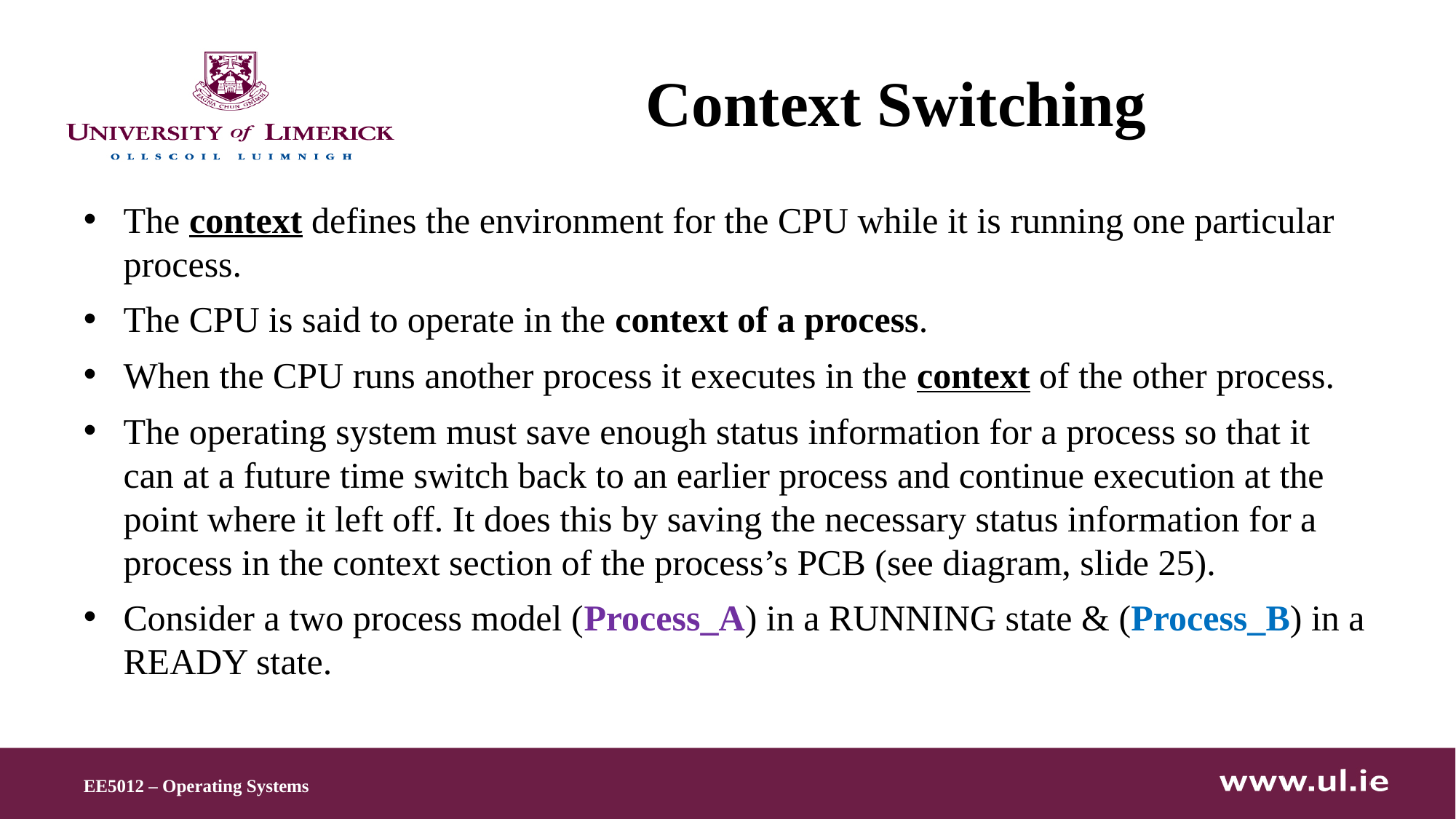

# Context Switching
The context defines the environment for the CPU while it is running one particular process.
The CPU is said to operate in the context of a process.
When the CPU runs another process it executes in the context of the other process.
The operating system must save enough status information for a process so that it can at a future time switch back to an earlier process and continue execution at the point where it left off. It does this by saving the necessary status information for a process in the context section of the process’s PCB (see diagram, slide 25).
Consider a two process model (Process_A) in a RUNNING state & (Process_B) in a READY state.
EE5012 – Operating Systems